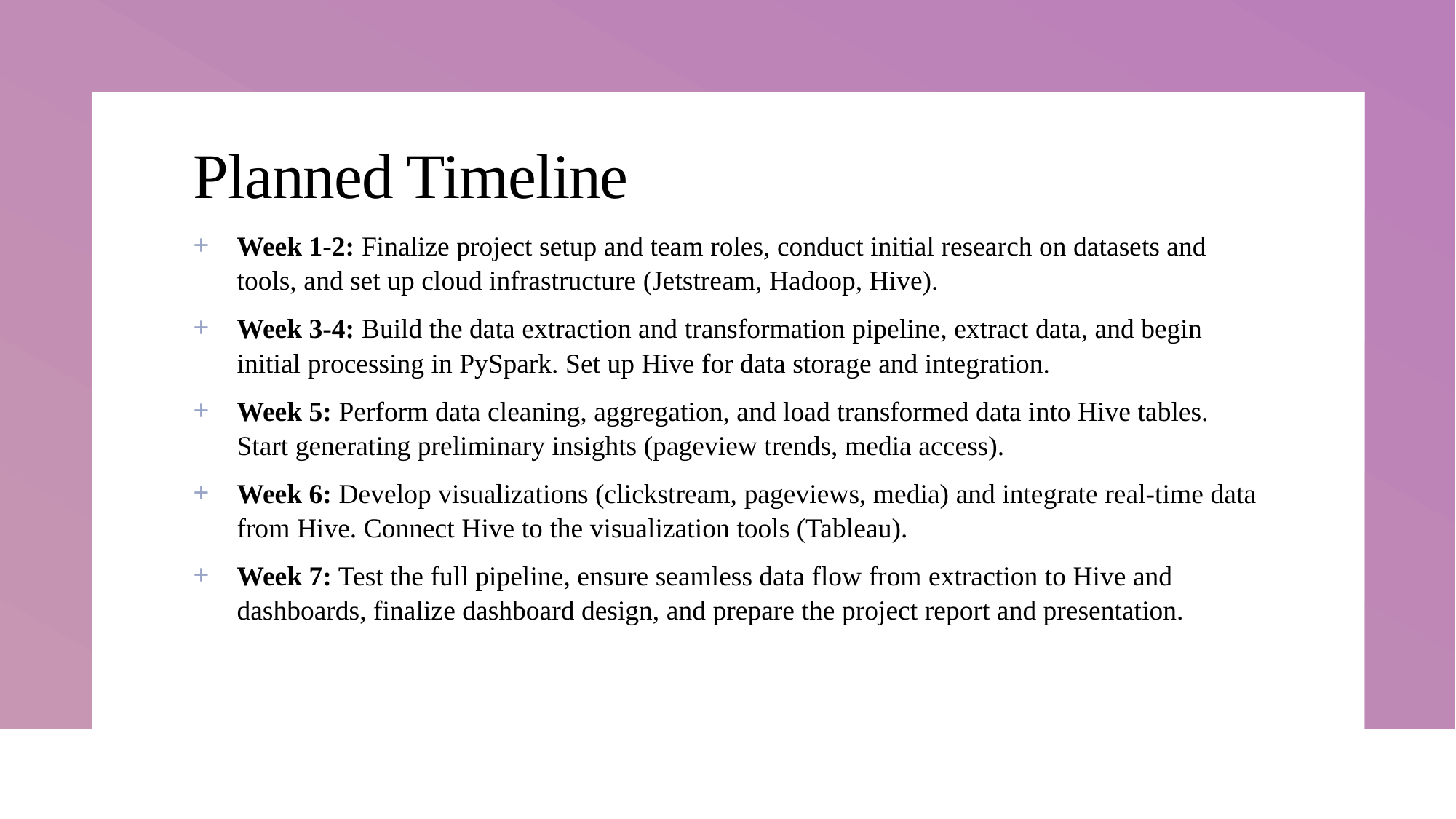

# Planned Timeline
Week 1-2: Finalize project setup and team roles, conduct initial research on datasets and tools, and set up cloud infrastructure (Jetstream, Hadoop, Hive).
Week 3-4: Build the data extraction and transformation pipeline, extract data, and begin initial processing in PySpark. Set up Hive for data storage and integration.
Week 5: Perform data cleaning, aggregation, and load transformed data into Hive tables. Start generating preliminary insights (pageview trends, media access).
Week 6: Develop visualizations (clickstream, pageviews, media) and integrate real-time data from Hive. Connect Hive to the visualization tools (Tableau).
Week 7: Test the full pipeline, ensure seamless data flow from extraction to Hive and dashboards, finalize dashboard design, and prepare the project report and presentation.